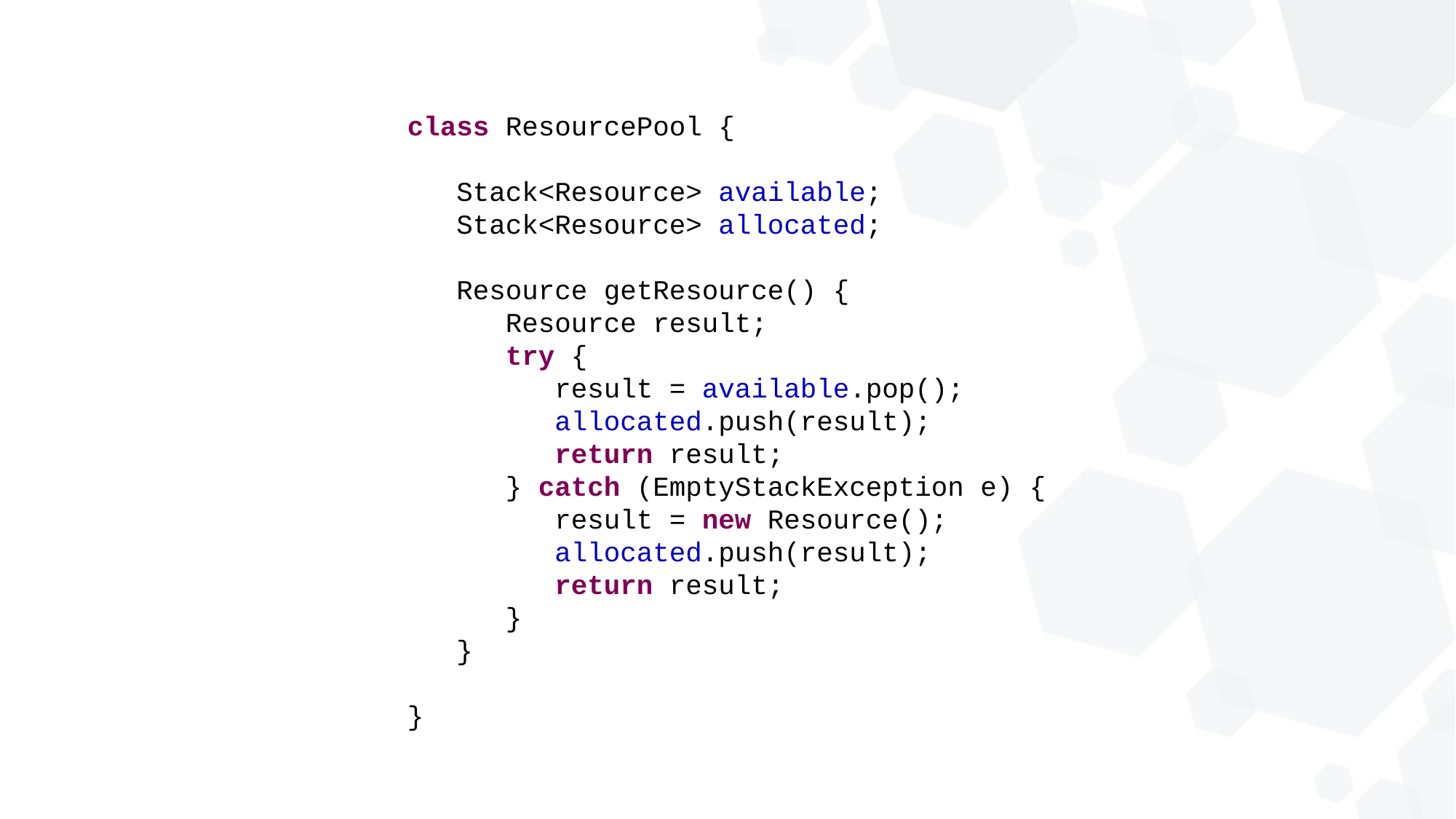

class ResourcePool {

      Stack<Resource> available;
      Stack<Resource> allocated;

      Resource getResource() {
         Resource result;
         try {
            result = available.pop();
            allocated.push(result);
            return result;
         } catch (EmptyStackException e) {
            result = new Resource();
            allocated.push(result);
            return result;
         }
      }

   }